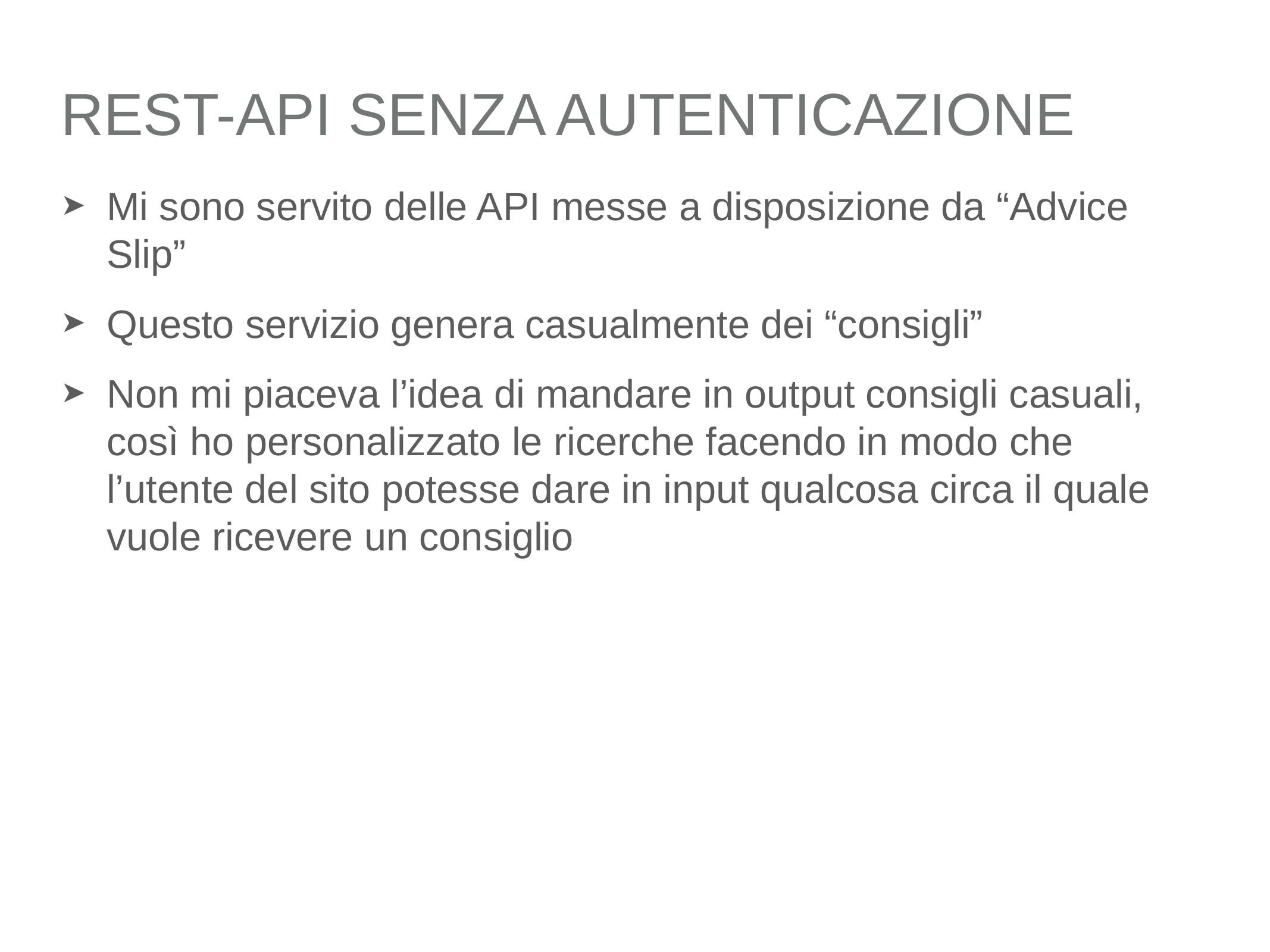

# REST-API senza autenticazione

Mi sono servito delle API messe a disposizione da “Advice Slip”
Questo servizio genera casualmente dei “consigli”
Non mi piaceva l’idea di mandare in output consigli casuali, così ho personalizzato le ricerche facendo in modo che l’utente del sito potesse dare in input qualcosa circa il quale vuole ricevere un consiglio